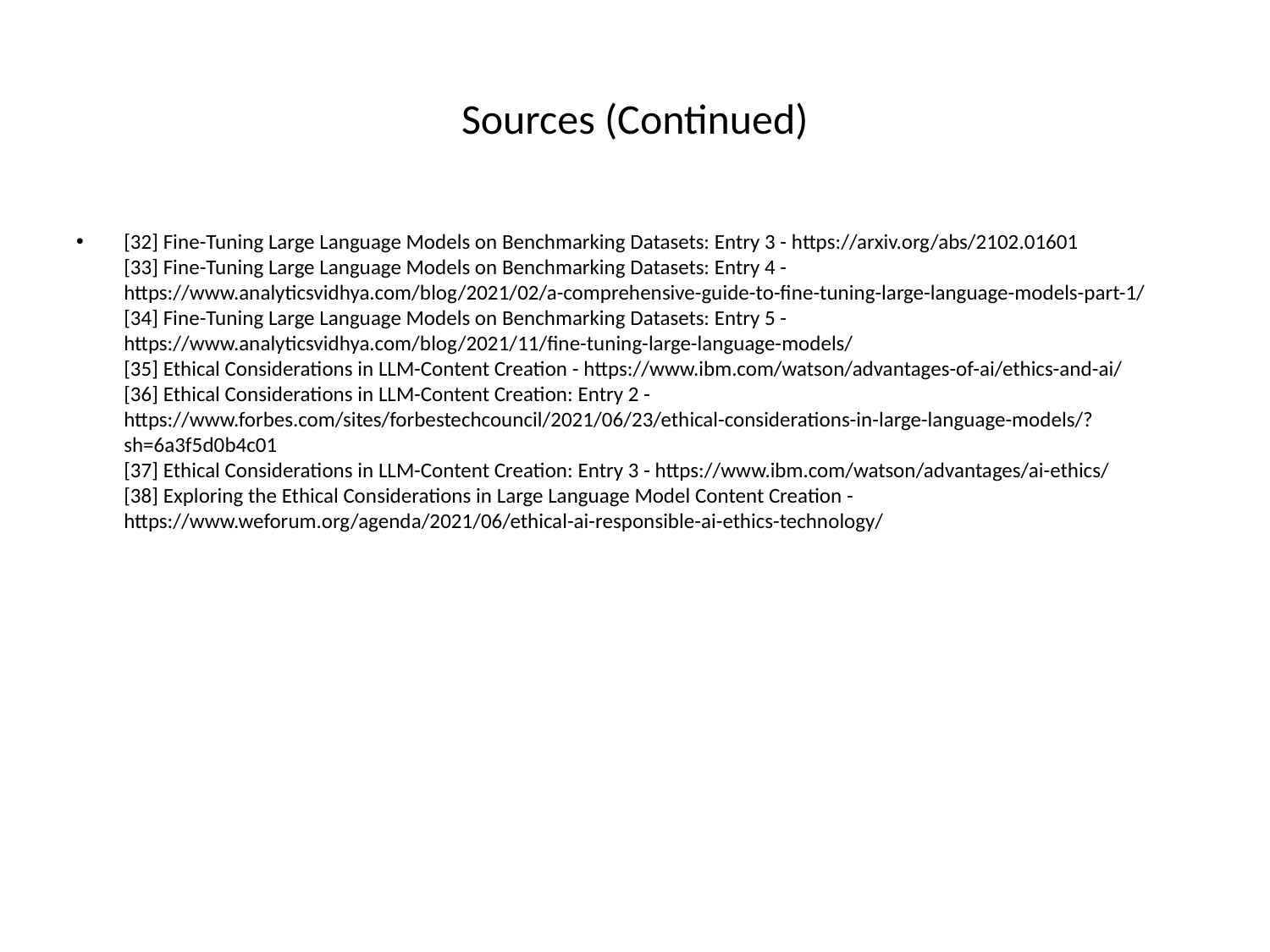

# Sources (Continued)
[32] Fine-Tuning Large Language Models on Benchmarking Datasets: Entry 3 - https://arxiv.org/abs/2102.01601
[33] Fine-Tuning Large Language Models on Benchmarking Datasets: Entry 4 - https://www.analyticsvidhya.com/blog/2021/02/a-comprehensive-guide-to-fine-tuning-large-language-models-part-1/
[34] Fine-Tuning Large Language Models on Benchmarking Datasets: Entry 5 - https://www.analyticsvidhya.com/blog/2021/11/fine-tuning-large-language-models/
[35] Ethical Considerations in LLM-Content Creation - https://www.ibm.com/watson/advantages-of-ai/ethics-and-ai/
[36] Ethical Considerations in LLM-Content Creation: Entry 2 - https://www.forbes.com/sites/forbestechcouncil/2021/06/23/ethical-considerations-in-large-language-models/?sh=6a3f5d0b4c01
[37] Ethical Considerations in LLM-Content Creation: Entry 3 - https://www.ibm.com/watson/advantages/ai-ethics/
[38] Exploring the Ethical Considerations in Large Language Model Content Creation - https://www.weforum.org/agenda/2021/06/ethical-ai-responsible-ai-ethics-technology/